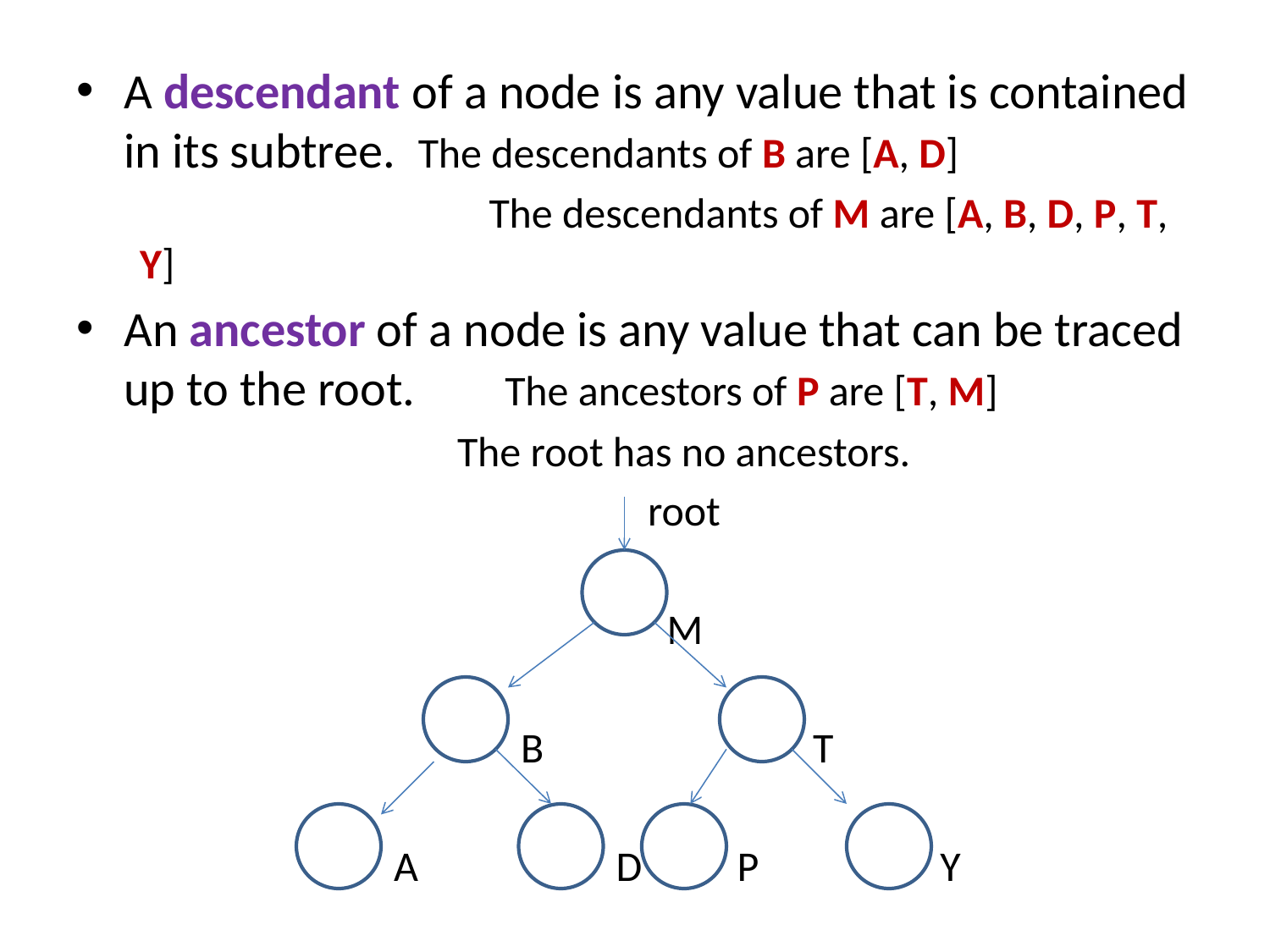

A descendant of a node is any value that is contained in its subtree.  The descendants of B are [A, D]
		          The descendants of M are [A, B, D, P, T, Y]
An ancestor of a node is any value that can be traced up to the root.  	The ancestors of P are [T, M]
			The root has no ancestors.
				root

				  M

			B		    T

		A	          D          P                   Y